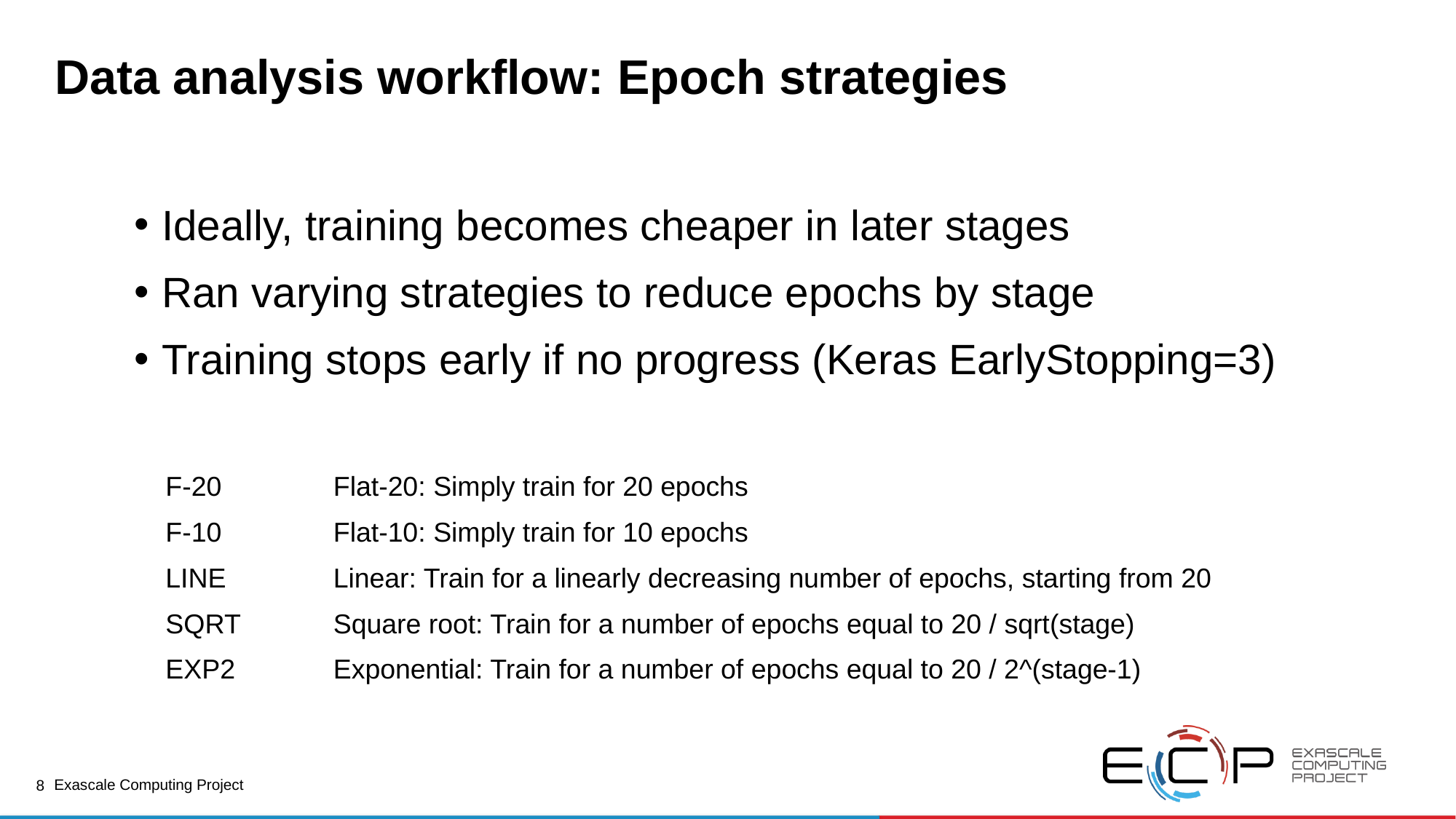

# Data analysis workflow: Epoch strategies

Ideally, training becomes cheaper in later stages
Ran varying strategies to reduce epochs by stage
Training stops early if no progress (Keras EarlyStopping=3)
| F-20 | Flat-20: Simply train for 20 epochs |
| --- | --- |
| F-10 | Flat-10: Simply train for 10 epochs |
| LINE | Linear: Train for a linearly decreasing number of epochs, starting from 20 |
| SQRT | Square root: Train for a number of epochs equal to 20 / sqrt(stage) |
| EXP2 | Exponential: Train for a number of epochs equal to 20 / 2^(stage-1) |